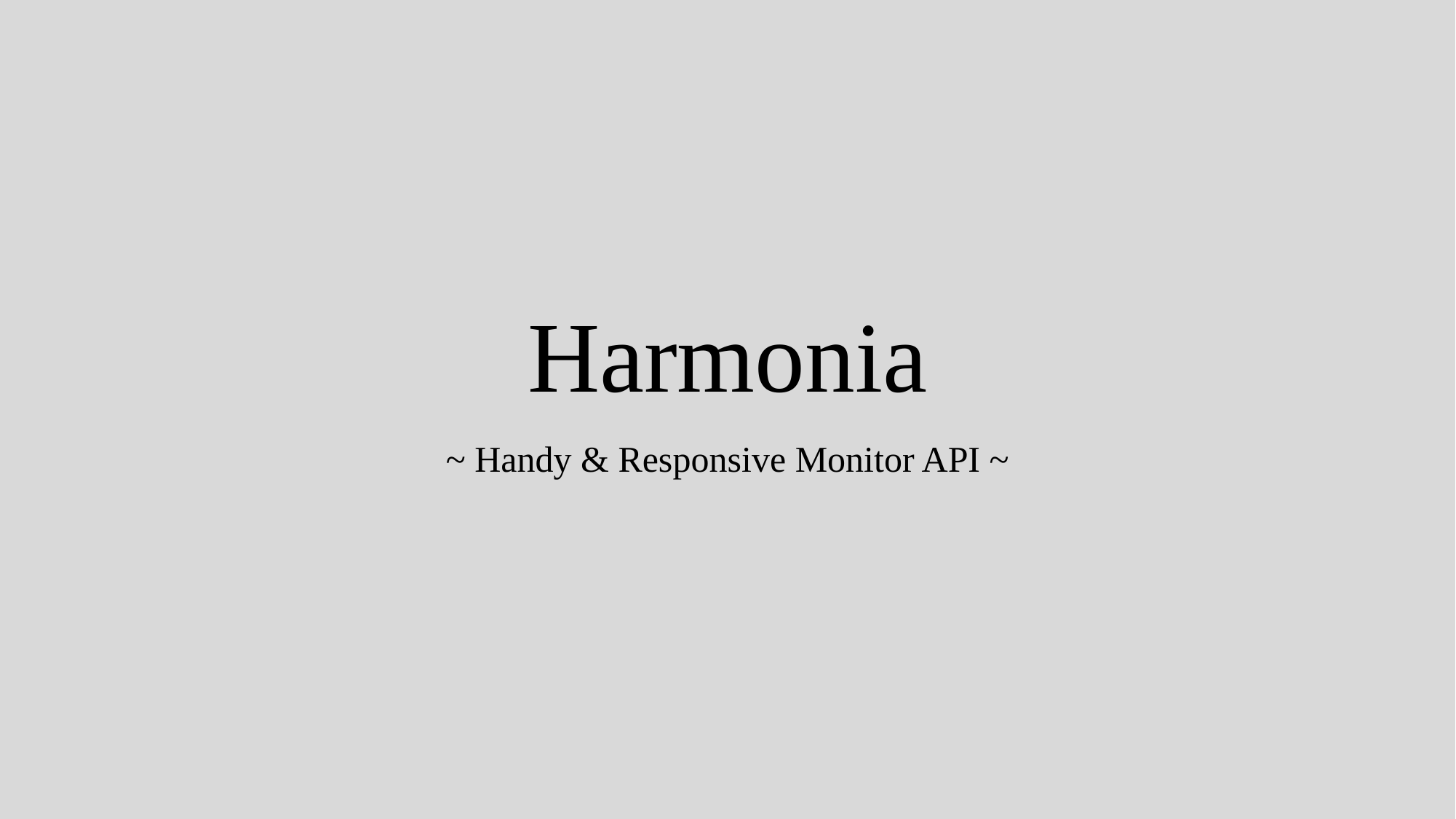

# Harmonia
~ Handy & Responsive Monitor API ~